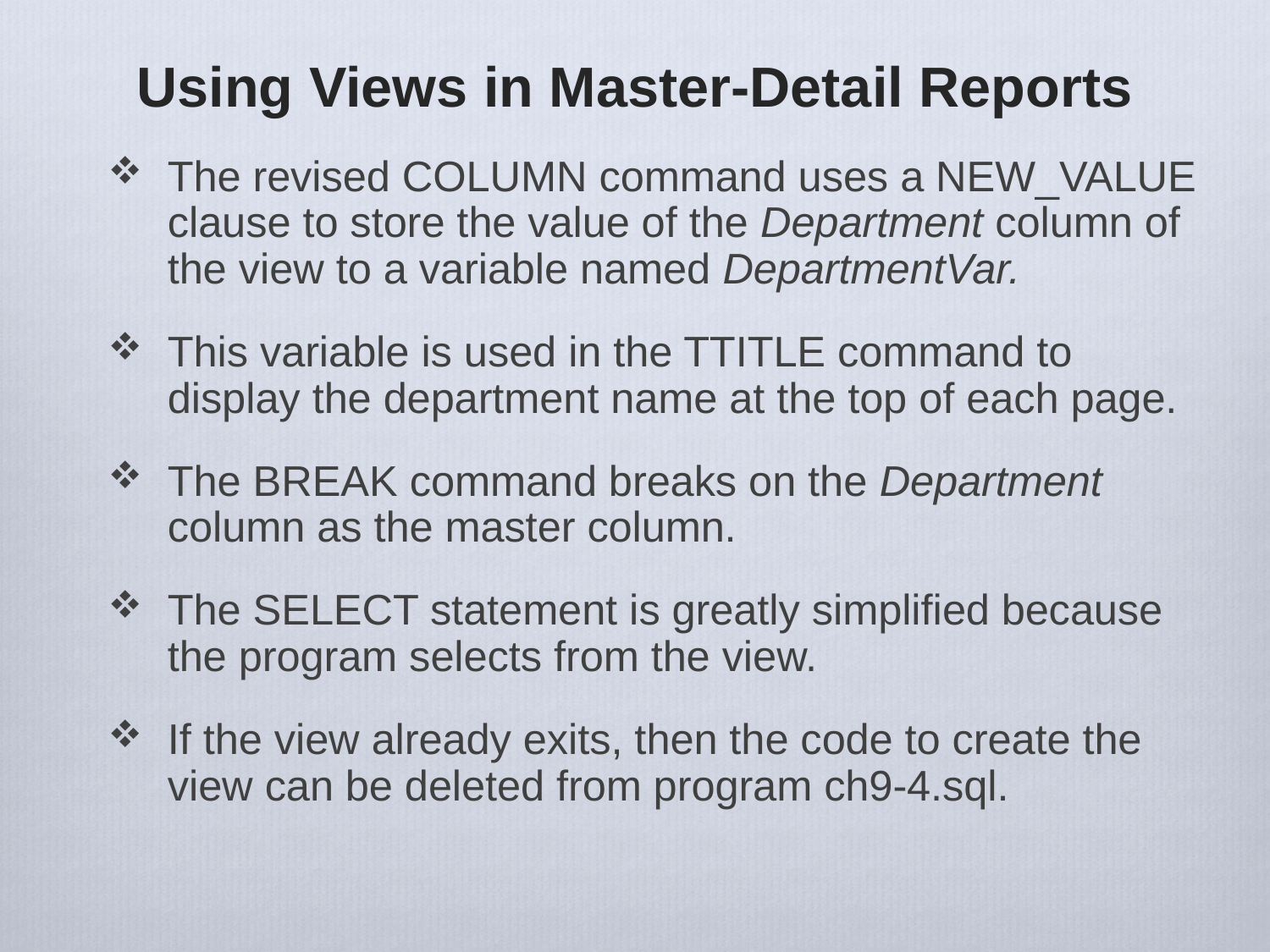

# Using Views in Master-Detail Reports
The revised COLUMN command uses a NEW_VALUE clause to store the value of the Department column of the view to a variable named DepartmentVar.
This variable is used in the TTITLE command to display the department name at the top of each page.
The BREAK command breaks on the Department column as the master column.
The SELECT statement is greatly simplified because the program selects from the view.
If the view already exits, then the code to create the view can be deleted from program ch9-4.sql.